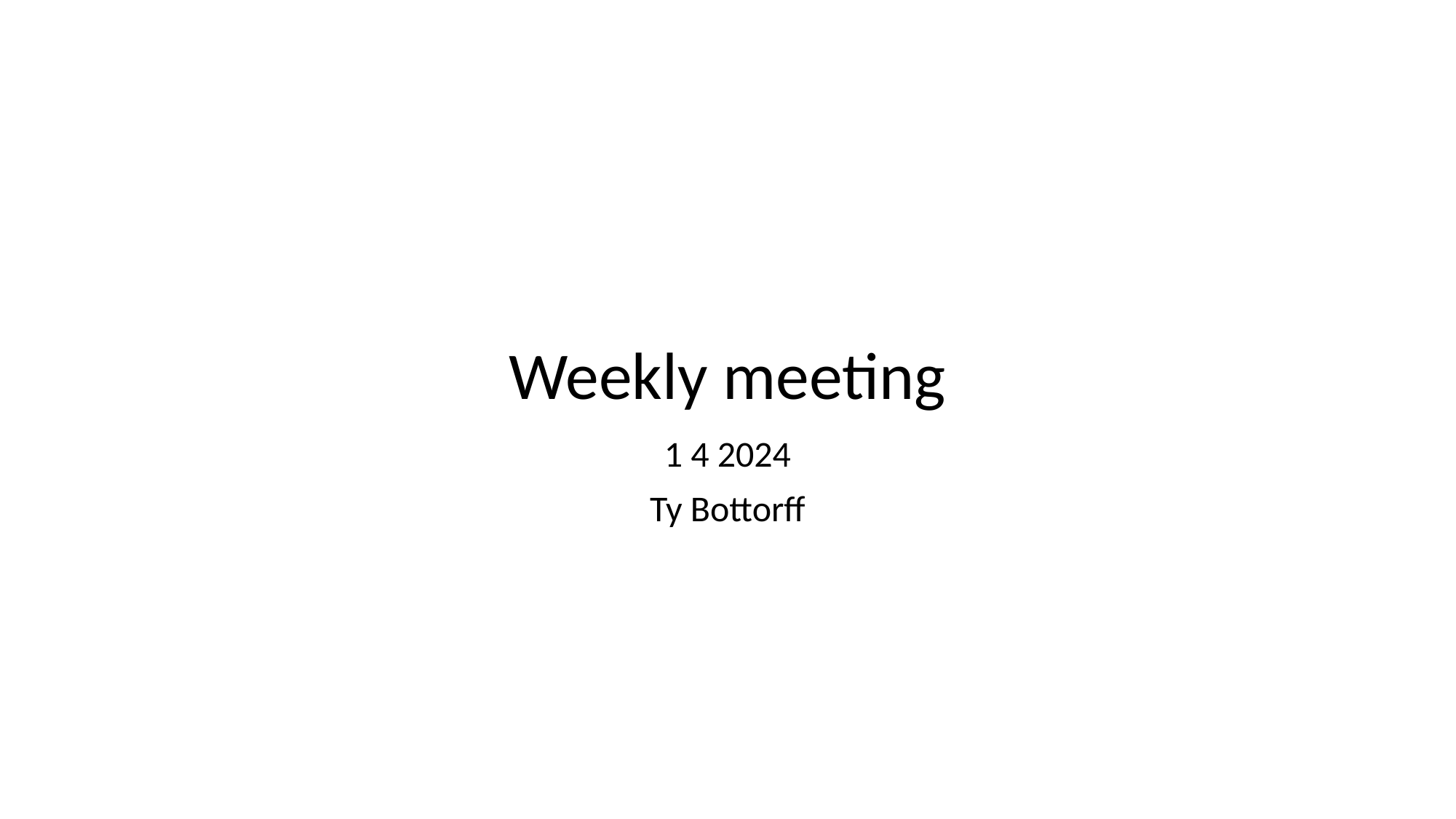

# Weekly meeting
1 4 2024
Ty Bottorff